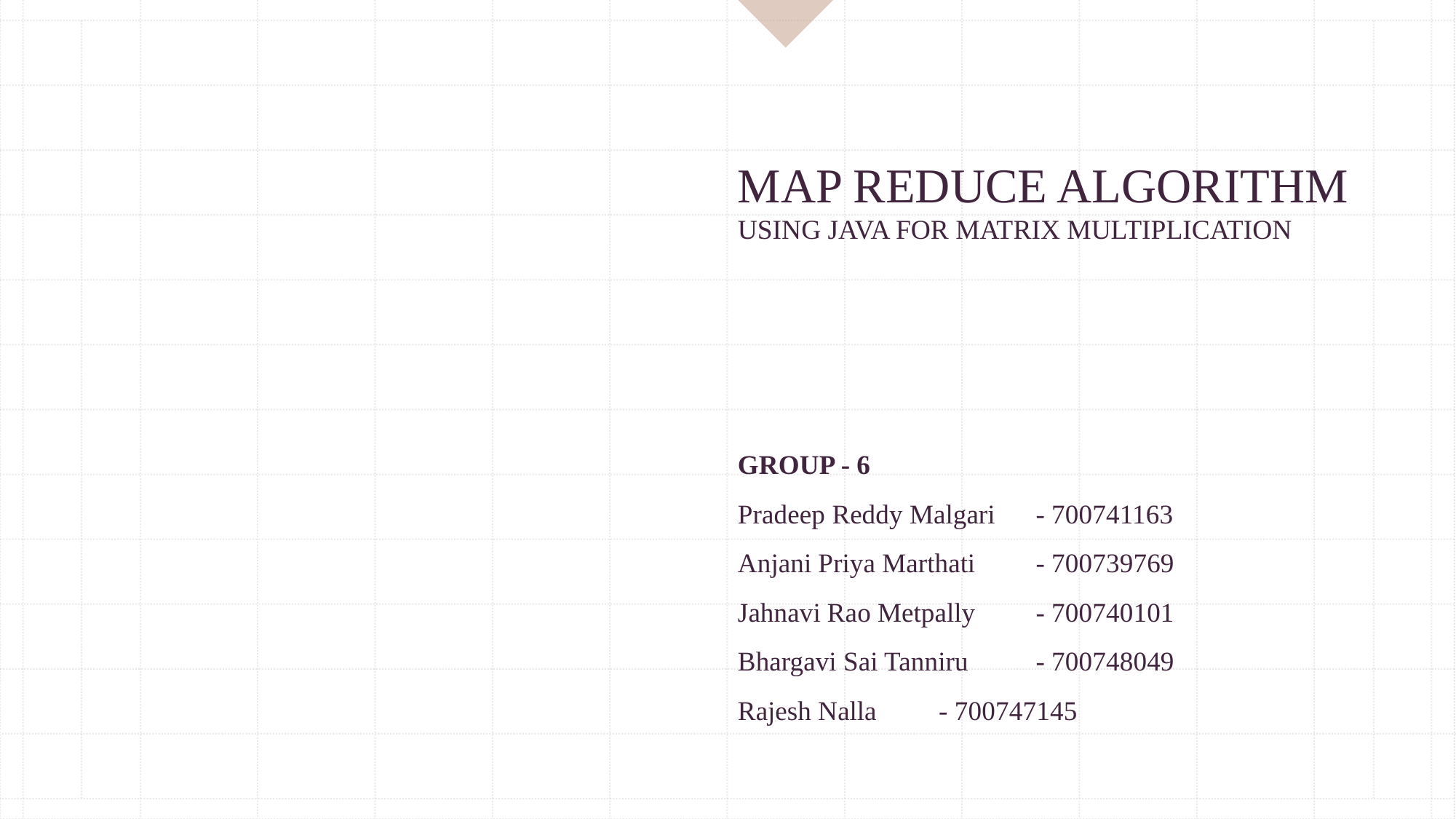

# MAP REDUCE ALGORITHM USING JAVA FOR MATRIX MULTIPLICATION
GROUP - 6
Pradeep Reddy Malgari	 - 700741163
Anjani Priya Marthati	 - 700739769
Jahnavi Rao Metpally	 - 700740101
Bhargavi Sai Tanniru	 - 700748049
Rajesh Nalla		 - 700747145